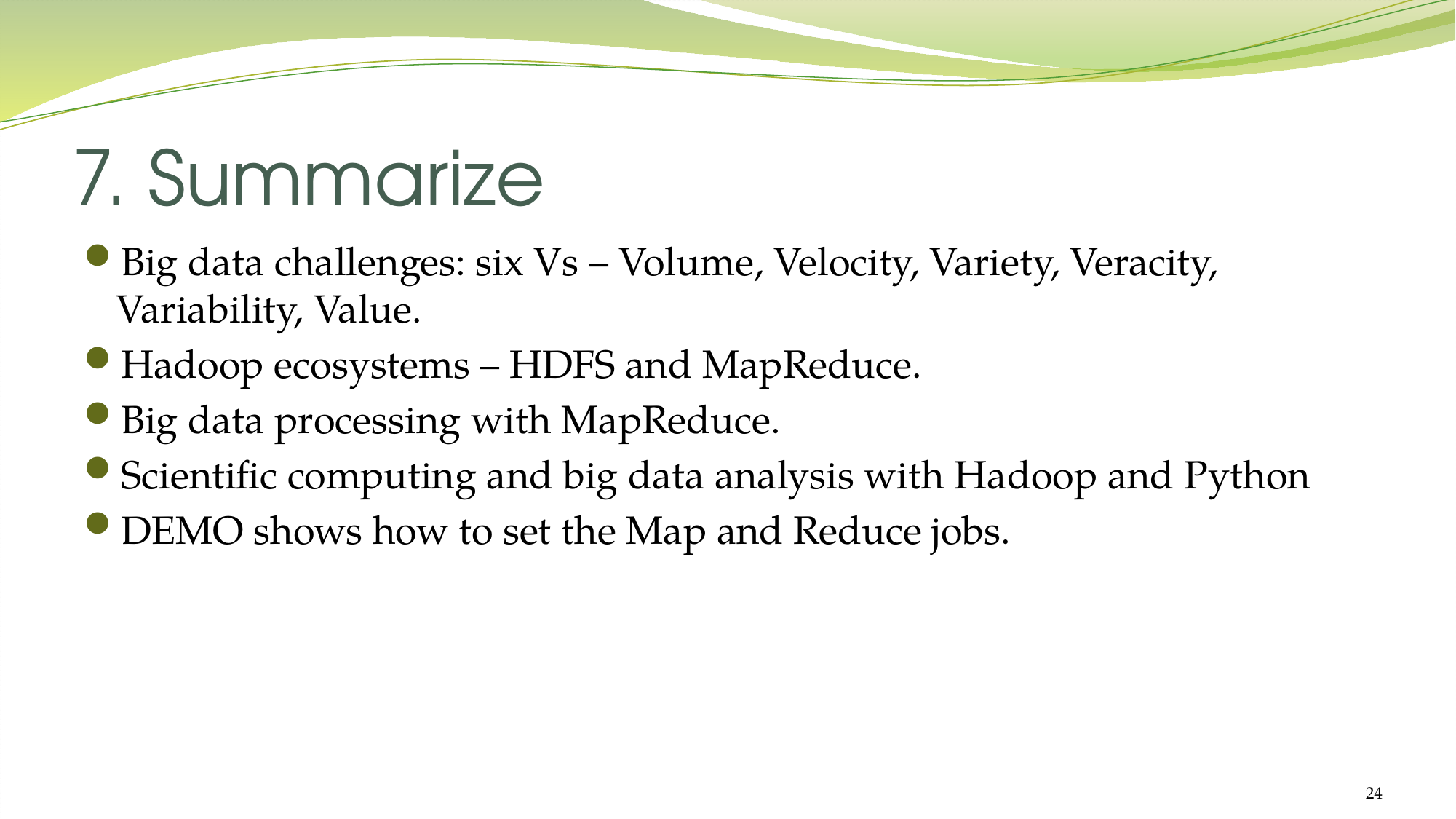

# 7. Summarize
Big data challenges: six Vs – Volume, Velocity, Variety, Veracity, Variability, Value.
Hadoop ecosystems – HDFS and MapReduce.
Big data processing with MapReduce.
Scientific computing and big data analysis with Hadoop and Python
DEMO shows how to set the Map and Reduce jobs.
24